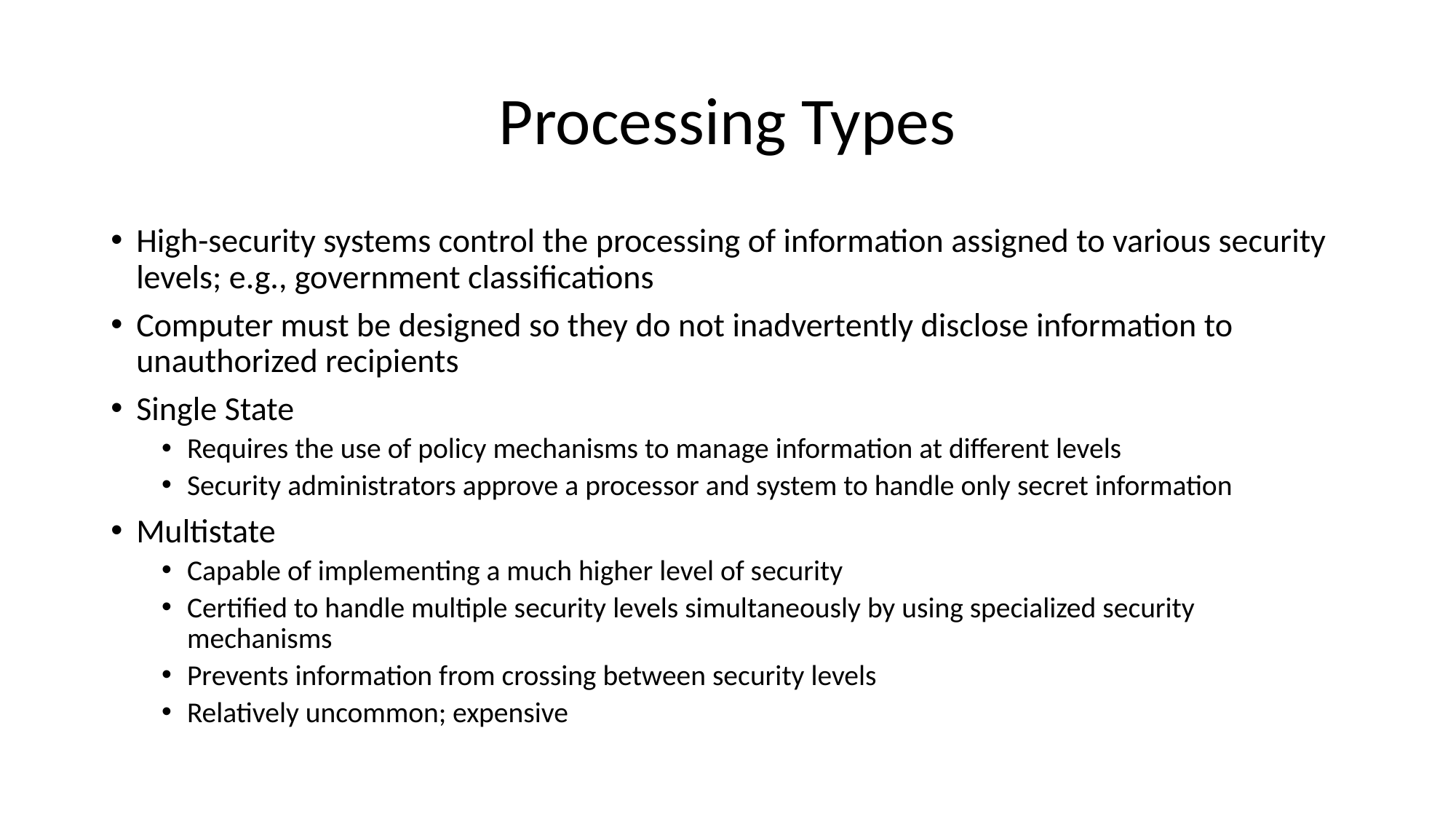

# Processing Types
High-security systems control the processing of information assigned to various security levels; e.g., government classifications
Computer must be designed so they do not inadvertently disclose information to unauthorized recipients
Single State
Requires the use of policy mechanisms to manage information at different levels
Security administrators approve a processor and system to handle only secret information
Multistate
Capable of implementing a much higher level of security
Certified to handle multiple security levels simultaneously by using specialized security mechanisms
Prevents information from crossing between security levels
Relatively uncommon; expensive